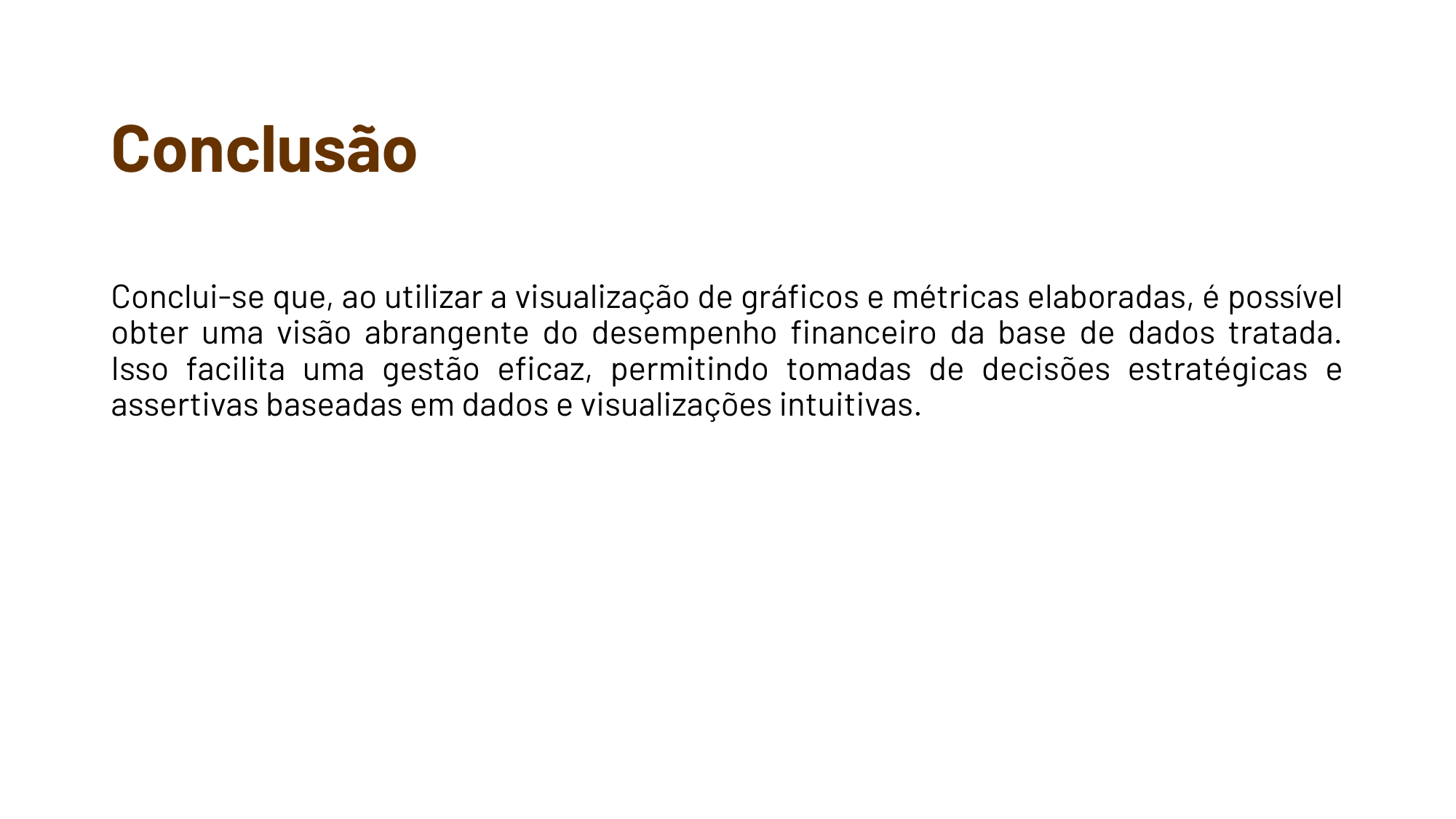

# Conclusão
Conclui-se que, ao utilizar a visualização de gráficos e métricas elaboradas, é possível obter uma visão abrangente do desempenho financeiro da base de dados tratada. Isso facilita uma gestão eficaz, permitindo tomadas de decisões estratégicas e assertivas baseadas em dados e visualizações intuitivas.